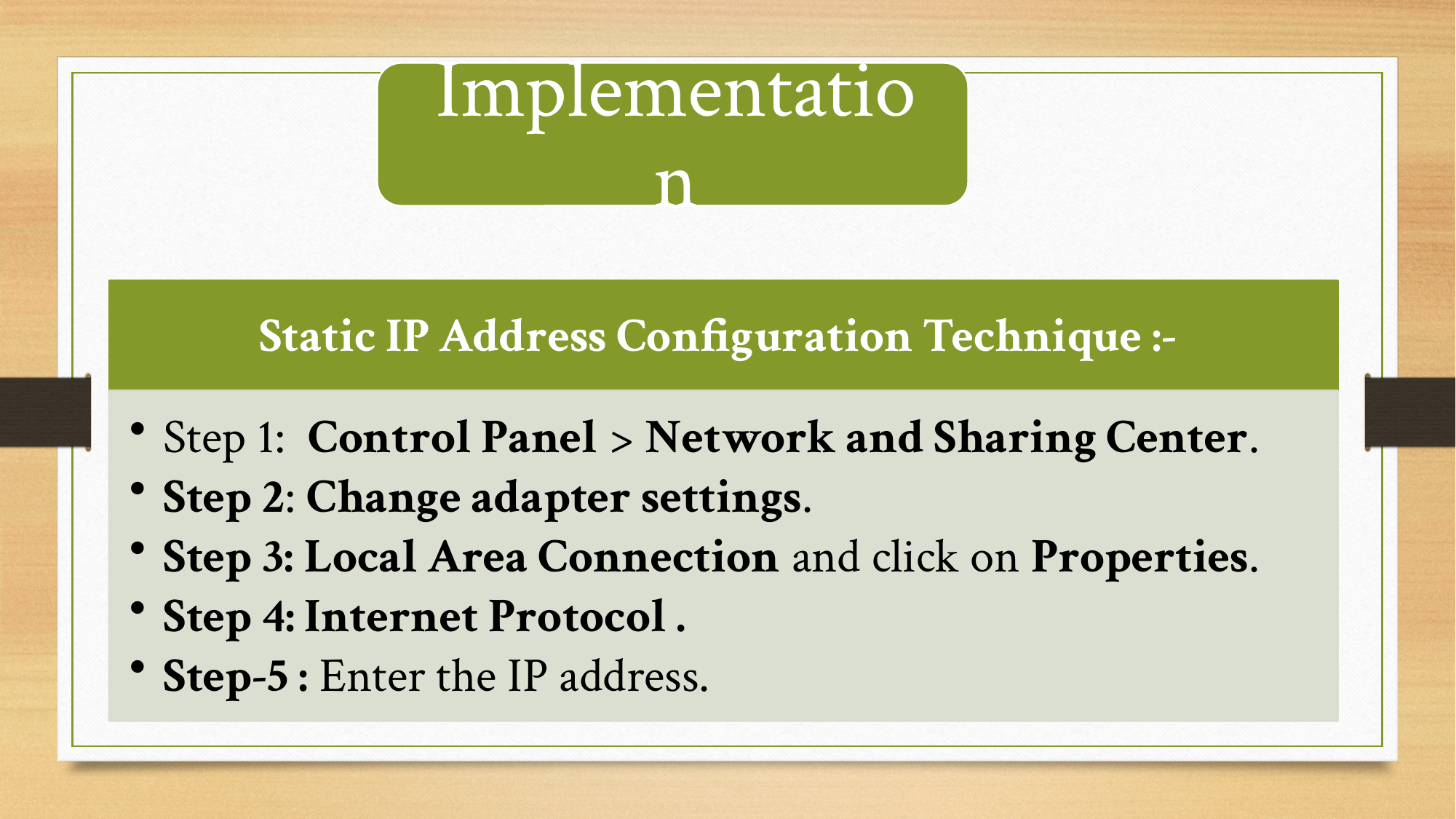

Implementation
Static IP Address Configuration Technique :-
Step 1:  Control Panel > Network and Sharing Center.
Step 2: Change adapter settings.
Step 3: Local Area Connection and click on Properties.
Step 4: Internet Protocol .
Step-5 : Enter the IP address.